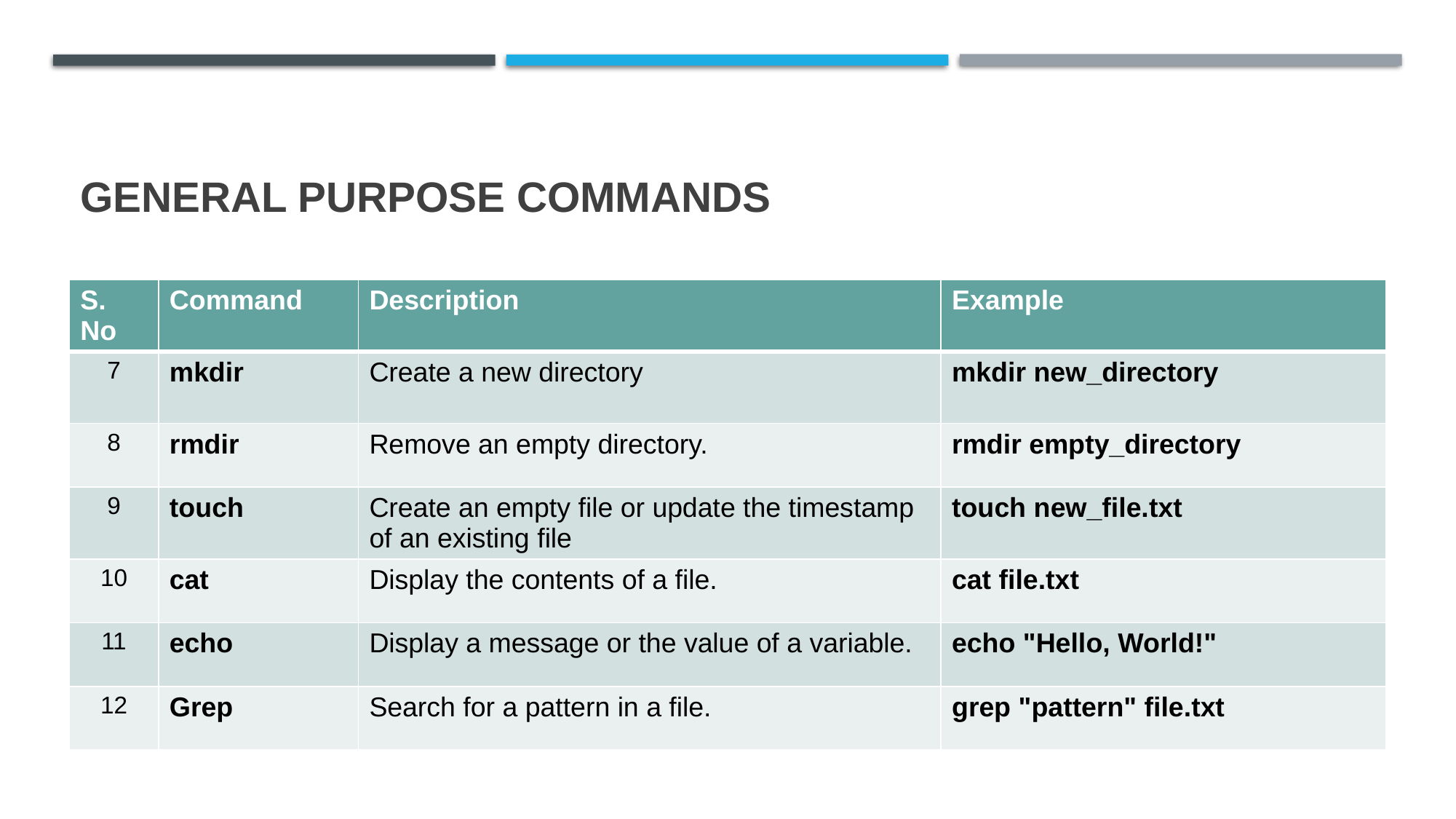

# General purpose commands
| S. No | Command | Description | Example |
| --- | --- | --- | --- |
| 7 | mkdir | Create a new directory | mkdir new\_directory |
| 8 | rmdir | Remove an empty directory. | rmdir empty\_directory |
| 9 | touch | Create an empty file or update the timestamp of an existing file | touch new\_file.txt |
| 10 | cat | Display the contents of a file. | cat file.txt |
| 11 | echo | Display a message or the value of a variable. | echo "Hello, World!" |
| 12 | Grep | Search for a pattern in a file. | grep "pattern" file.txt |